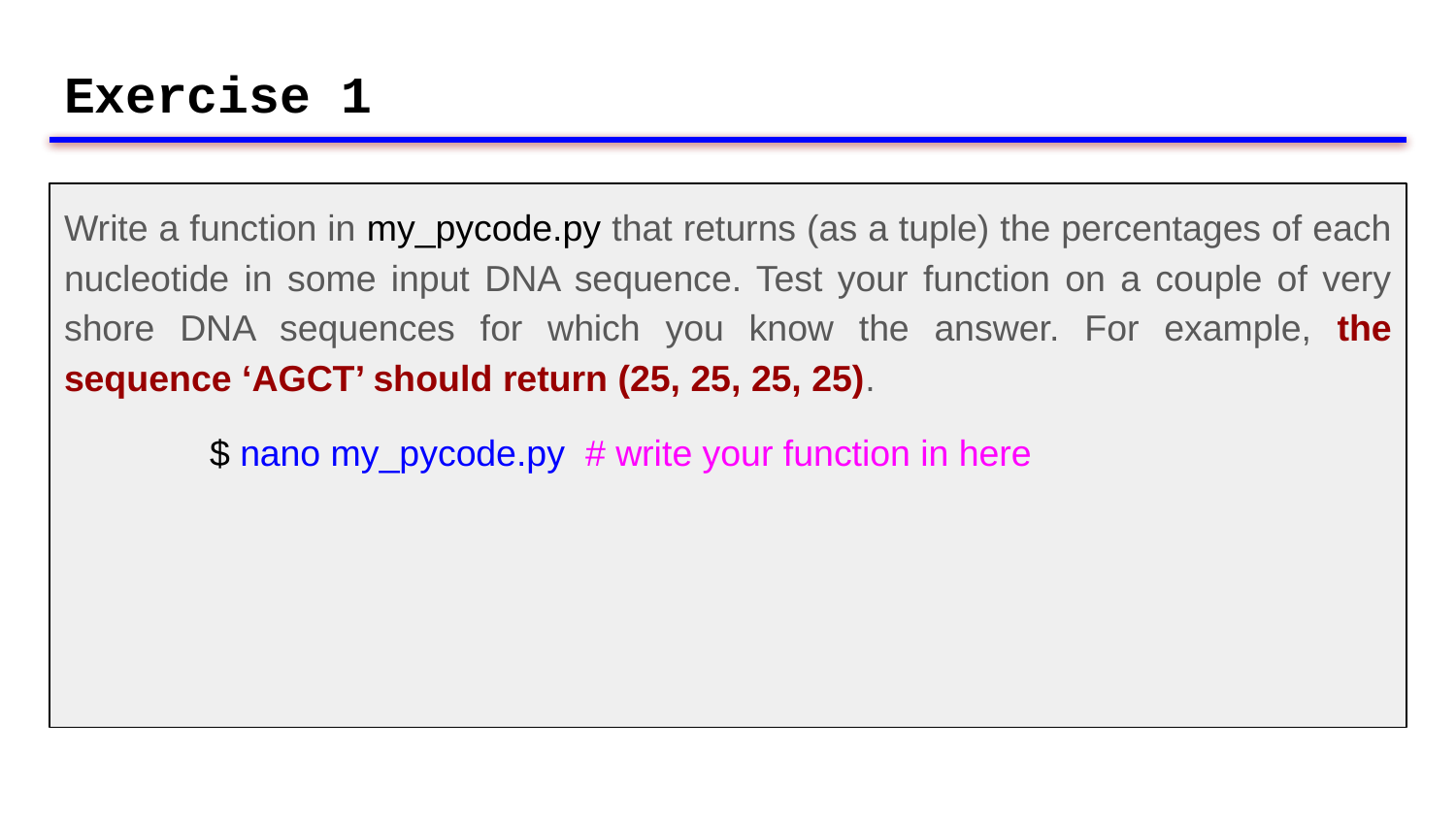

# Exercise 1
Write a function in my_pycode.py that returns (as a tuple) the percentages of each nucleotide in some input DNA sequence. Test your function on a couple of very shore DNA sequences for which you know the answer. For example, the sequence ‘AGCT’ should return (25, 25, 25, 25).
	$ nano my_pycode.py  # write your function in here